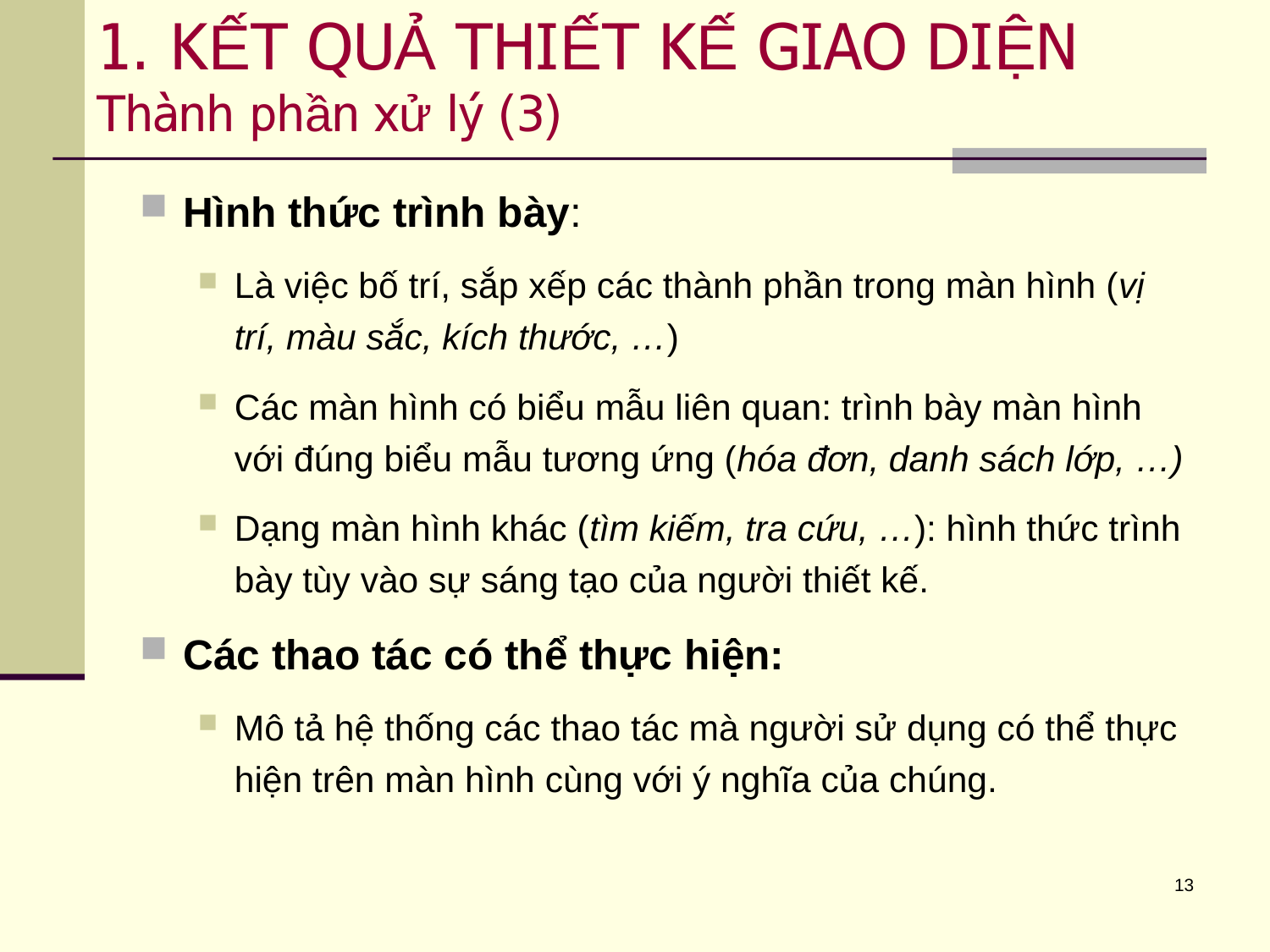

# 1. KẾT QUẢ THIẾT KẾ GIAO DIỆN Thành phần xử lý (3)
Hình thức trình bày:
Là việc bố trí, sắp xếp các thành phần trong màn hình (vị trí, màu sắc, kích thước, …)
Các màn hình có biểu mẫu liên quan: trình bày màn hình với đúng biểu mẫu tương ứng (hóa đơn, danh sách lớp, …)
Dạng màn hình khác (tìm kiếm, tra cứu, …): hình thức trình bày tùy vào sự sáng tạo của người thiết kế.
Các thao tác có thể thực hiện:
Mô tả hệ thống các thao tác mà người sử dụng có thể thực hiện trên màn hình cùng với ý nghĩa của chúng.
13